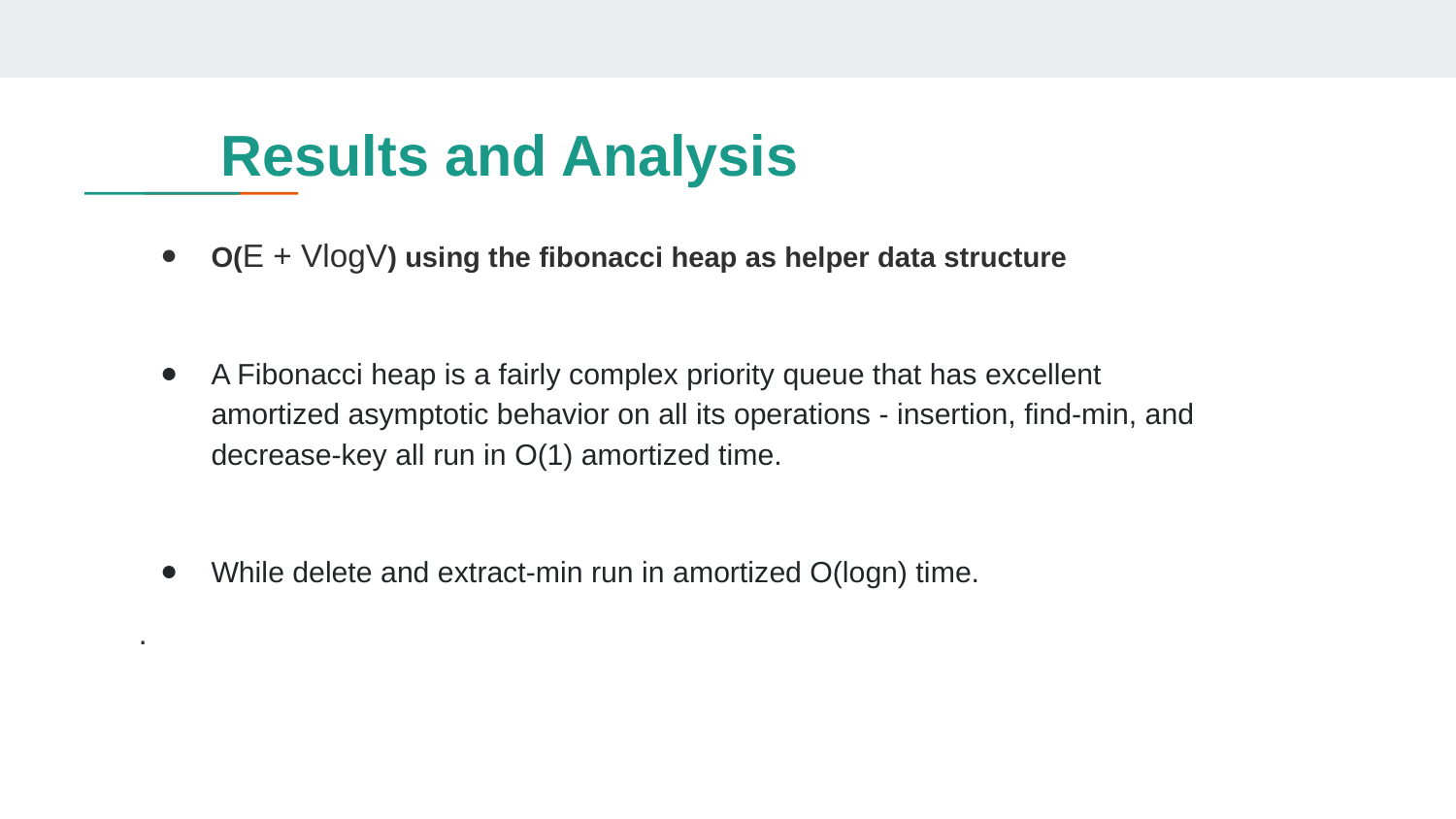

# Results and Analysis
O(E + VlogV) using the fibonacci heap as helper data structure

A Fibonacci heap is a fairly complex priority queue that has excellent amortized asymptotic behavior on all its operations - insertion, find-min, and decrease-key all run in O(1) amortized time.

While delete and extract-min run in amortized O(logn) time.
.